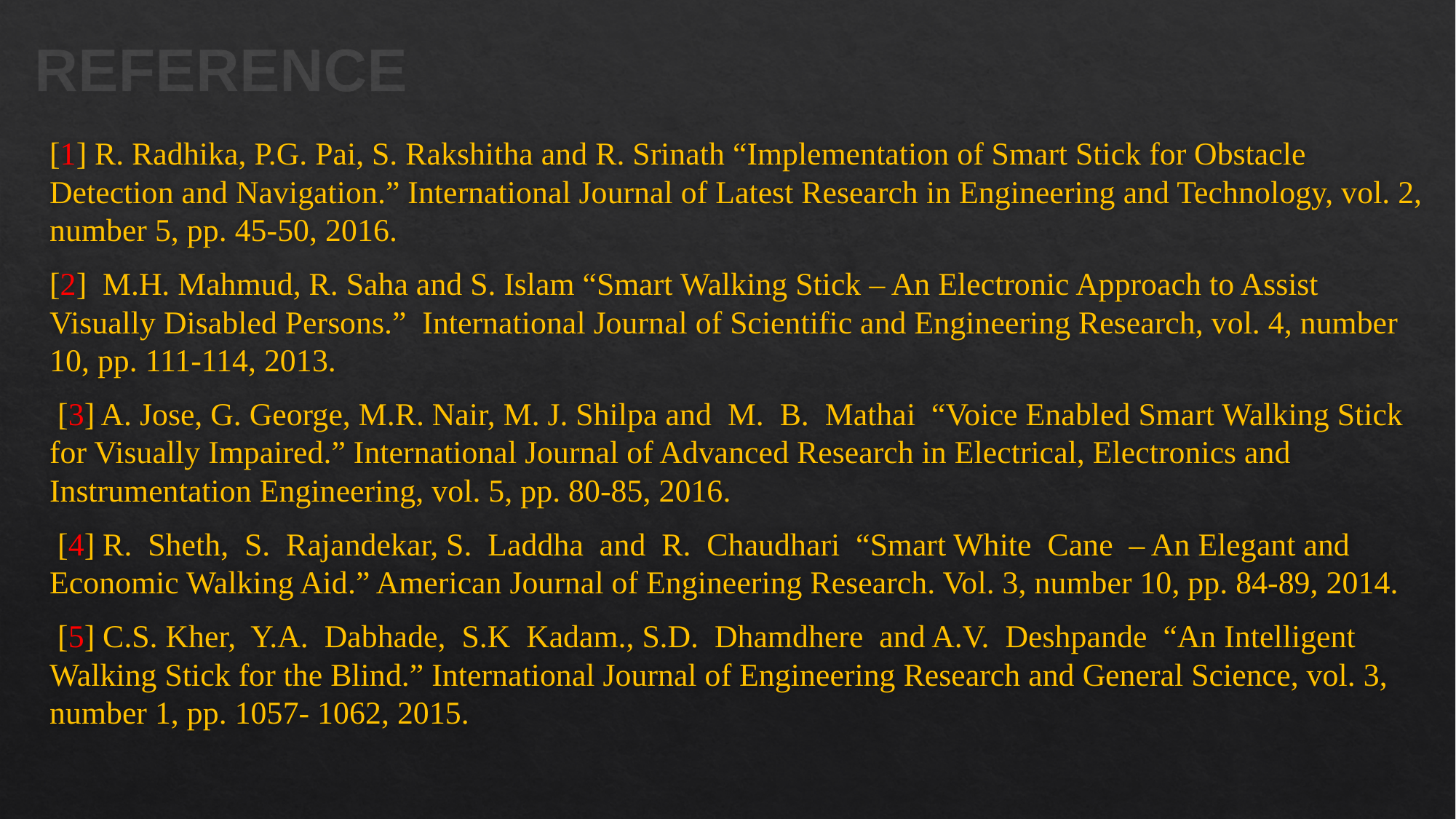

# REFERENCE
[1] R. Radhika, P.G. Pai, S. Rakshitha and R. Srinath “Implementation of Smart Stick for Obstacle Detection and Navigation.” International Journal of Latest Research in Engineering and Technology, vol. 2, number 5, pp. 45-50, 2016.
[2]  M.H. Mahmud, R. Saha and S. Islam “Smart Walking Stick – An Electronic Approach to Assist Visually Disabled Persons.”  International Journal of Scientific and Engineering Research, vol. 4, number 10, pp. 111-114, 2013.
 [3] A. Jose, G. George, M.R. Nair, M. J. Shilpa and  M.  B.  Mathai  “Voice Enabled Smart Walking Stick for Visually Impaired.” International Journal of Advanced Research in Electrical, Electronics and Instrumentation Engineering, vol. 5, pp. 80-85, 2016.
 [4] R.  Sheth,  S.  Rajandekar, S.  Laddha  and  R.  Chaudhari  “Smart White  Cane  – An Elegant and Economic Walking Aid.” American Journal of Engineering Research. Vol. 3, number 10, pp. 84-89, 2014.
 [5] C.S. Kher,  Y.A.  Dabhade,  S.K  Kadam., S.D.  Dhamdhere  and A.V.  Deshpande  “An Intelligent  Walking Stick for the Blind.” International Journal of Engineering Research and General Science, vol. 3, number 1, pp. 1057- 1062, 2015.